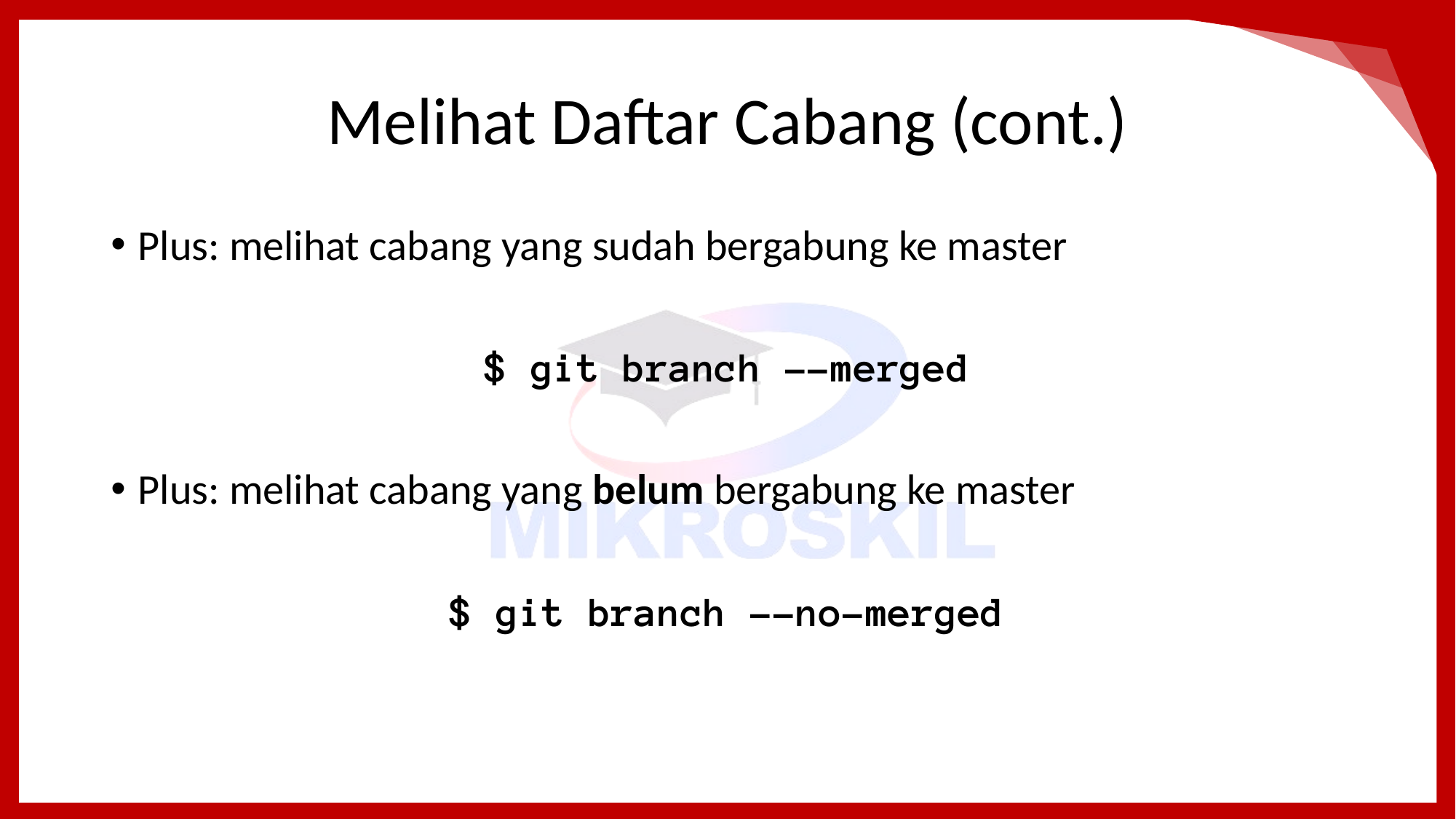

# Melihat Daftar Cabang (cont.)
Plus: melihat cabang yang sudah bergabung ke master

$ git branch --merged

Plus: melihat cabang yang belum bergabung ke master

$ git branch --no-merged